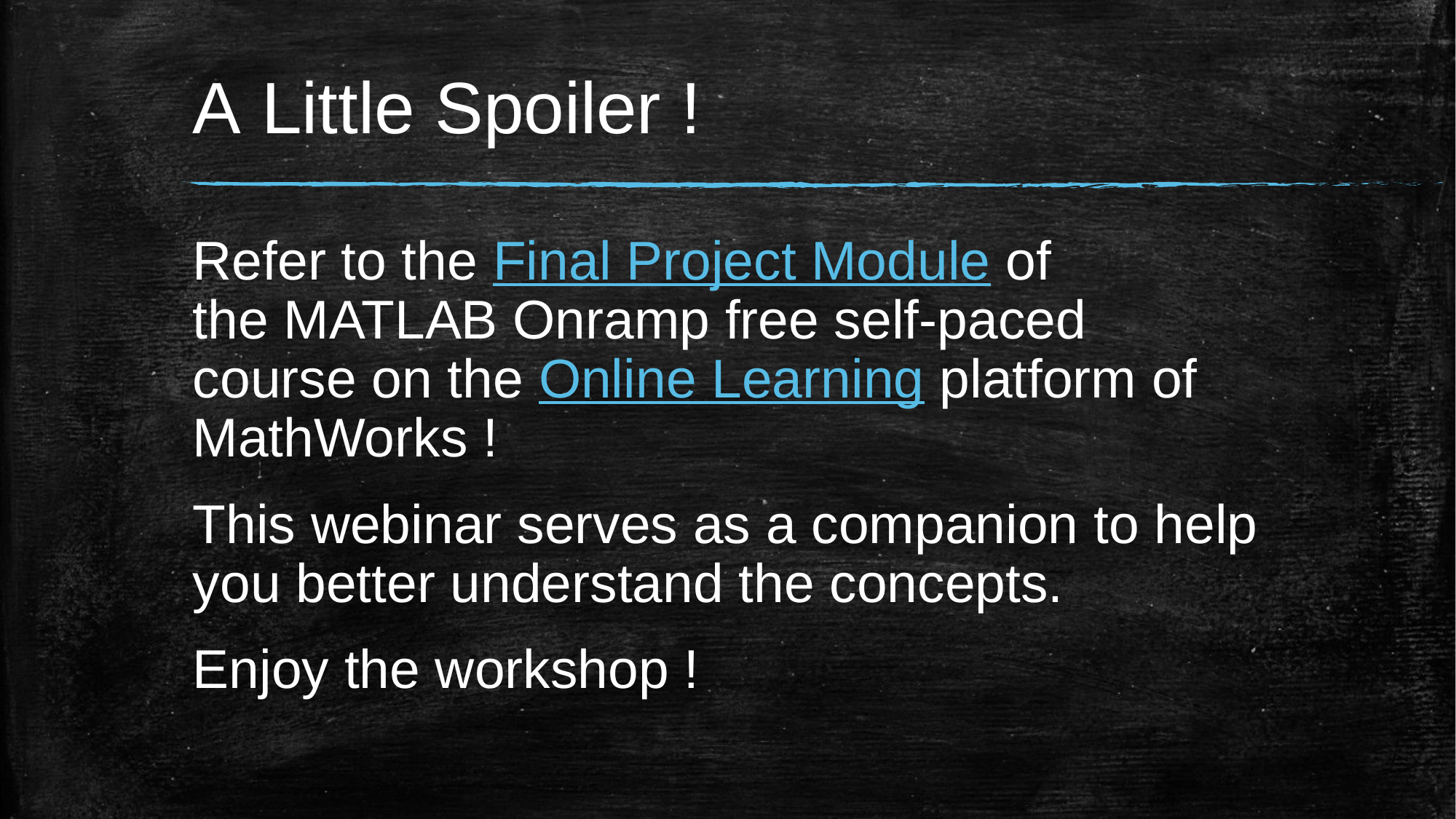

# A Little Spoiler !
Refer to the Final Project Module of the MATLAB Onramp free self-paced course on the Online Learning platform of MathWorks !
This webinar serves as a companion to help you better understand the concepts.
Enjoy the workshop !